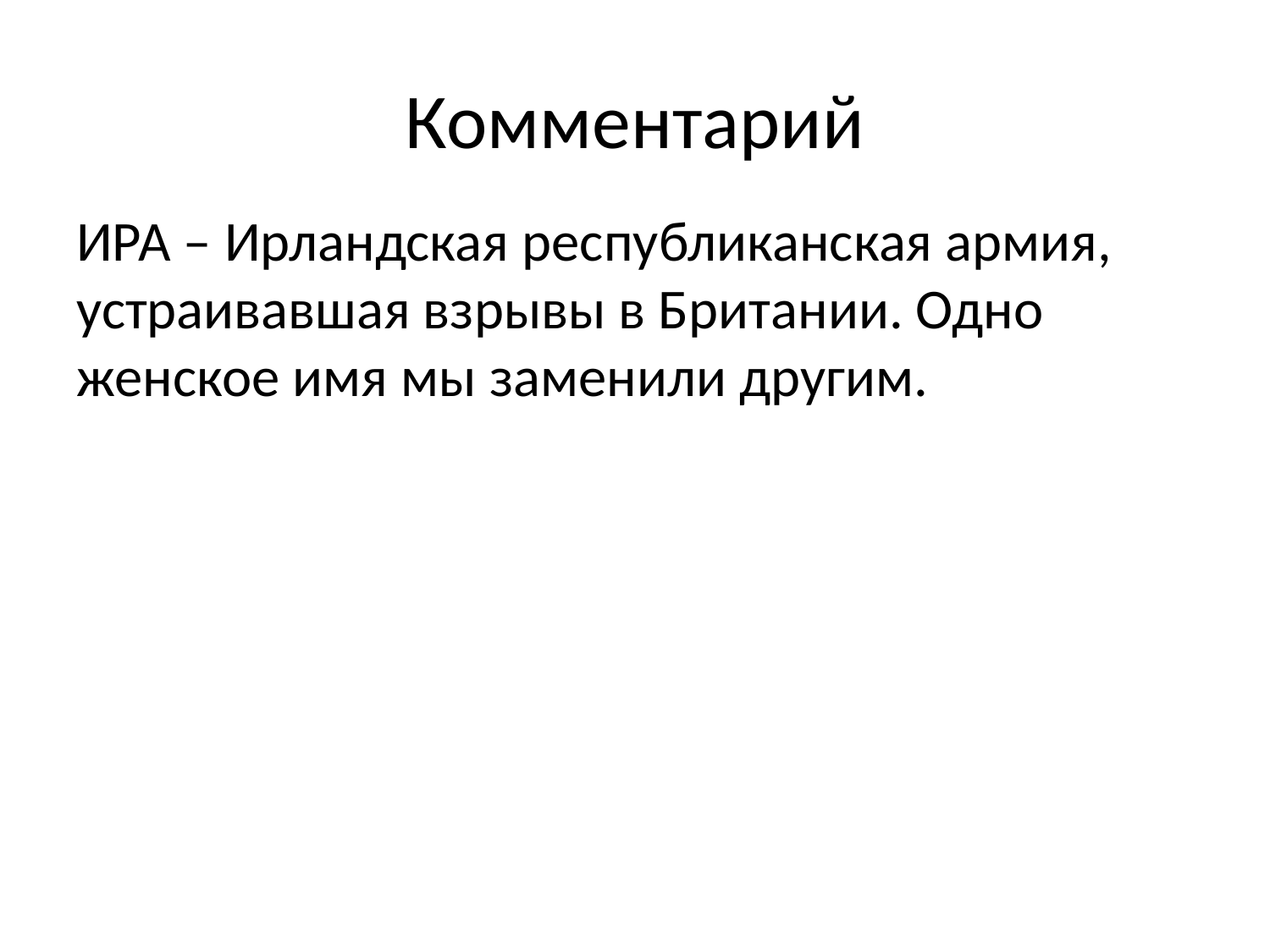

# Комментарий
ИРА – Ирландская республиканская армия, устраивавшая взрывы в Британии. Одно женское имя мы заменили другим.